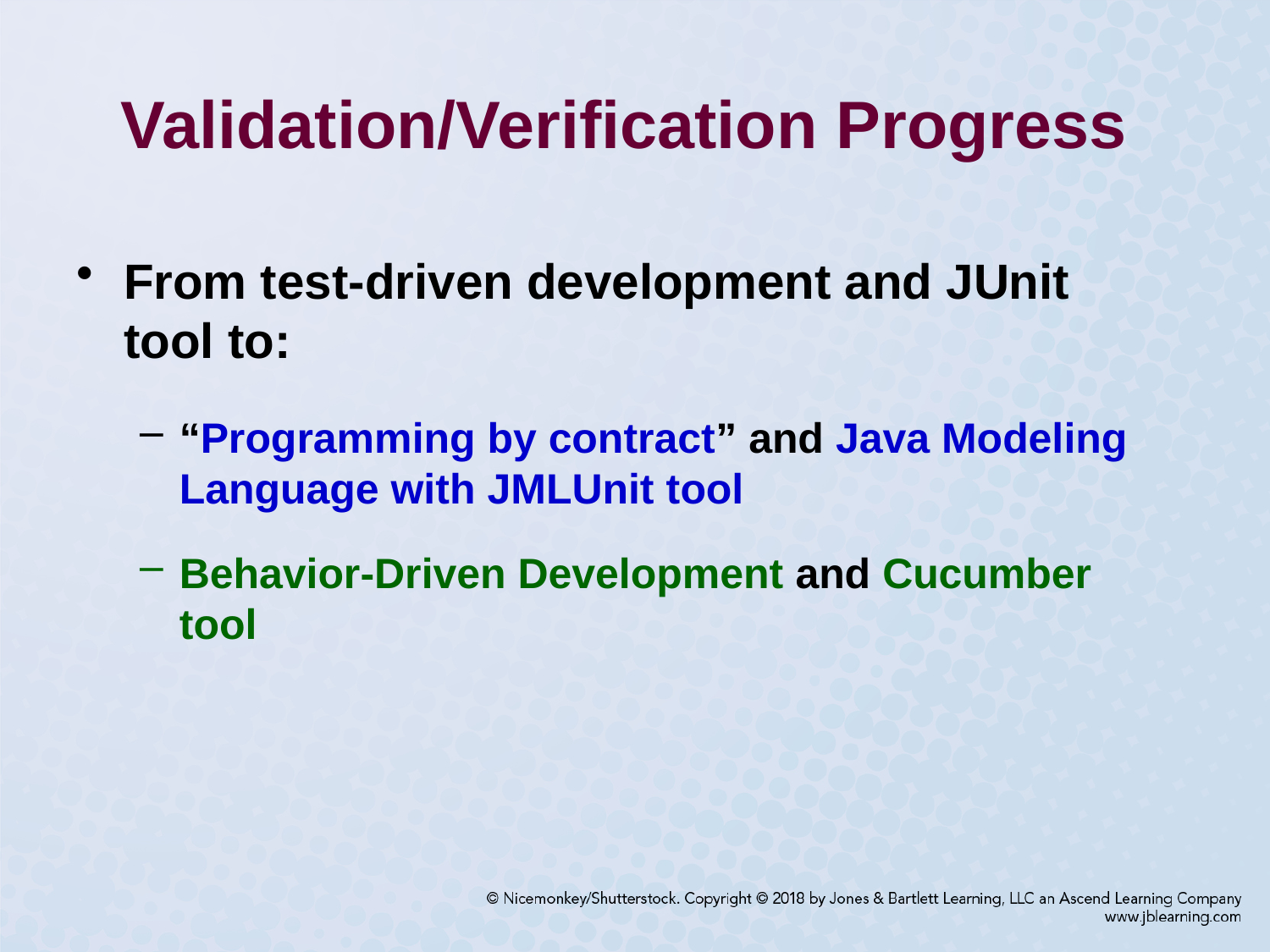

# Validation/Verification Progress
From test-driven development and JUnit tool to:

“Programming by contract” and Java Modeling Language with JMLUnit tool

Behavior-Driven Development and Cucumber tool